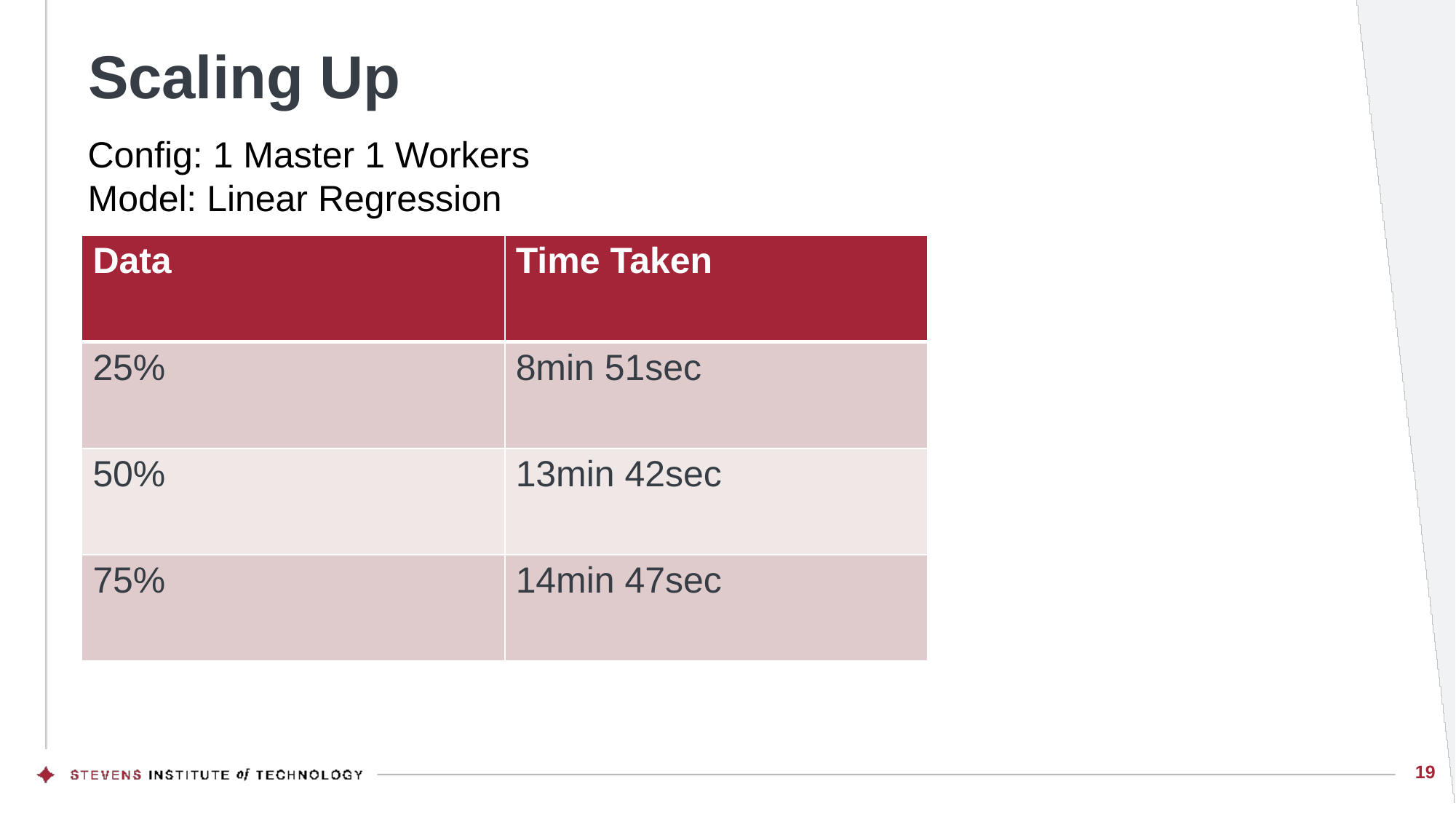

# Scaling Up
Config: 1 Master 1 Workers
Model: Linear Regression
| Data | Time Taken |
| --- | --- |
| 25% | 8min 51sec |
| 50% | 13min 42sec |
| 75% | 14min 47sec |
19